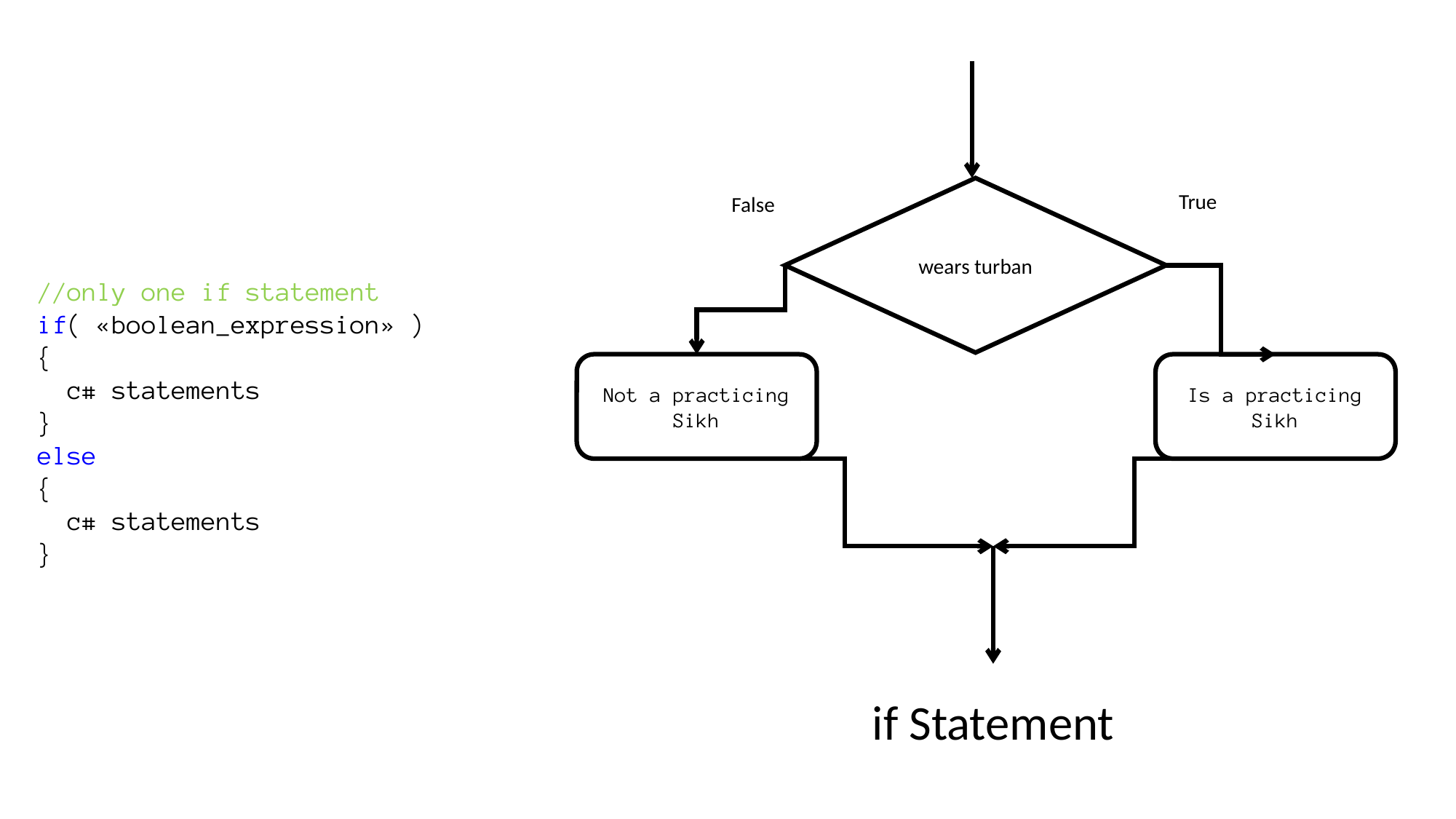

True
False
wears turban
Not a practicing Sikh
Is a practicing Sikh
if Statement
//only one if statement
if( «boolean_expression» )
{
  c# statements
}
else
{
  c# statements
}